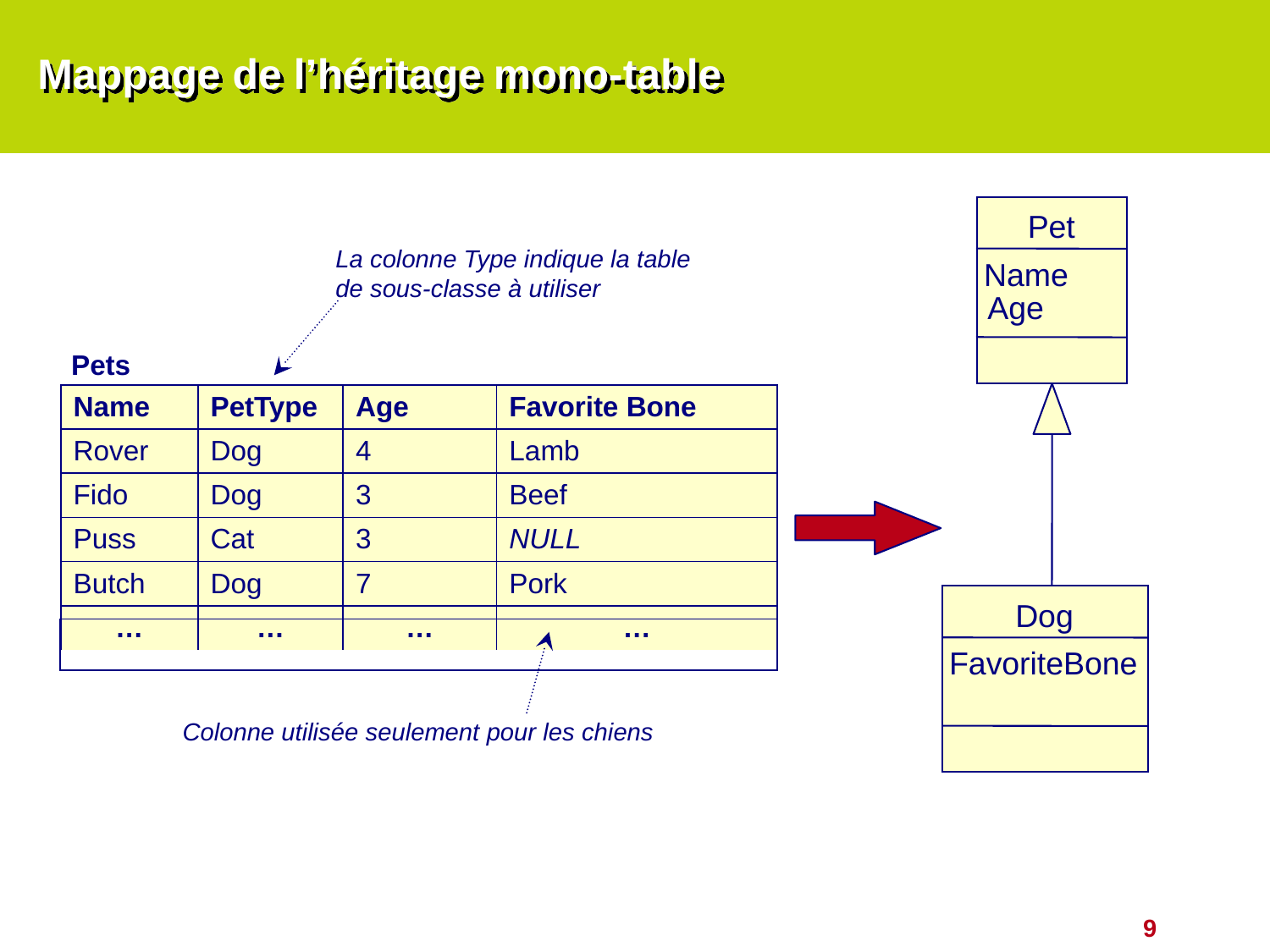

# Mappage de l’héritage mono-table

Pet

Name

Age

Dog

FavoriteBone

La colonne Type indique la table
de sous-classe à utiliser

Pets
| Name | PetType | Age | Favorite Bone |
| --- | --- | --- | --- |
| Rover | Dog | 4 | Lamb |
| Fido | Dog | 3 | Beef |
| Puss | Cat | 3 | NULL |
| Butch | Dog | 7 | Pork |
| … | … | … | … |

|  |
| --- |

Colonne utilisée seulement pour les chiens